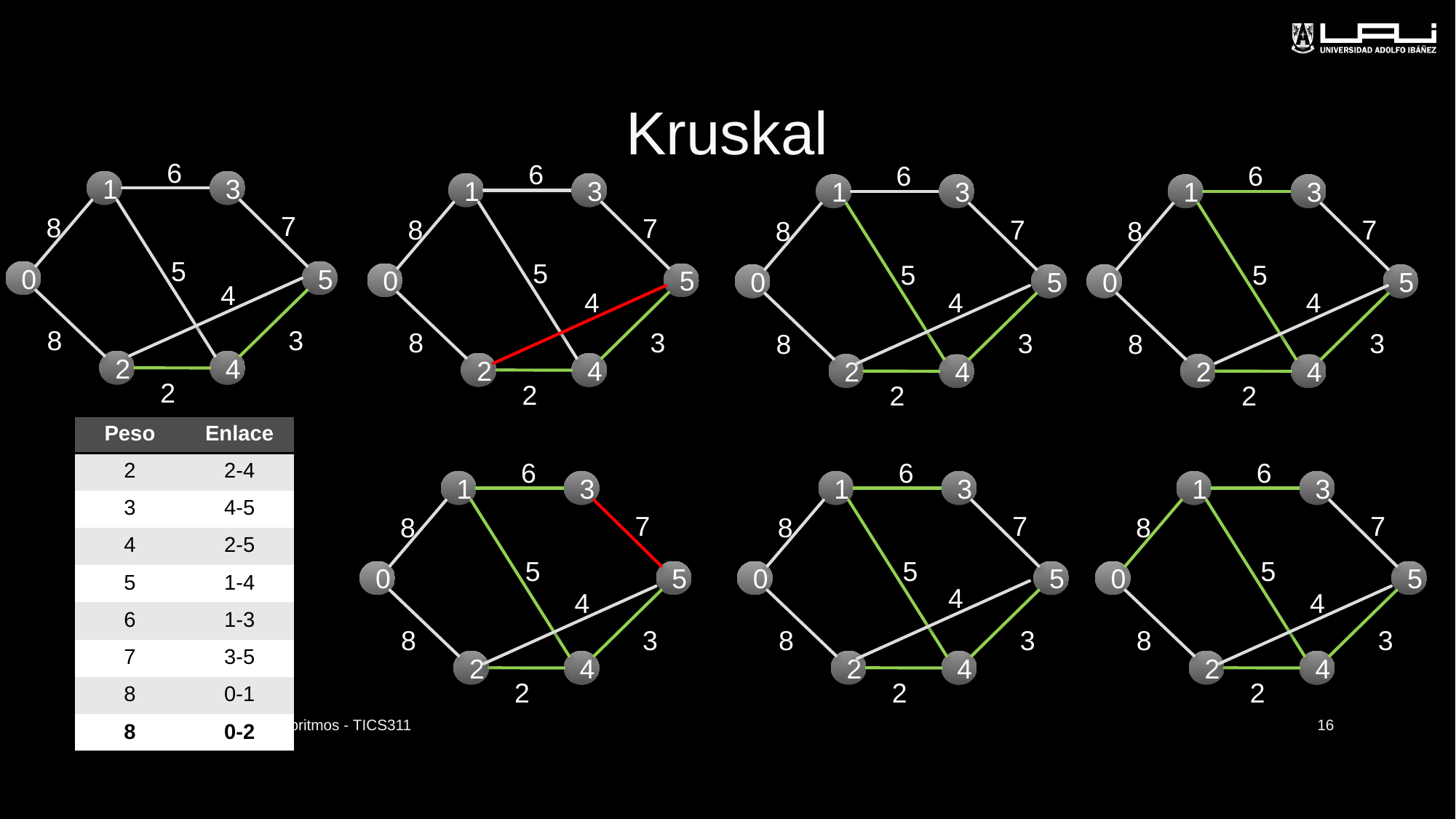

# Kruskal
6
1
3
7
8
5
0
5
3
8
2
4
2
6
1
3
7
8
5
0
5
3
8
2
4
2
6
1
3
7
8
5
0
5
3
8
2
4
2
6
1
3
7
8
5
0
5
3
8
2
4
2
4
4
4
4
| Peso | Enlace |
| --- | --- |
| 2 | 2-4 |
| 3 | 4-5 |
| 4 | 2-5 |
| 5 | 1-4 |
| 6 | 1-3 |
| 7 | 3-5 |
| 8 | 0-1 |
| 8 | 0-2 |
6
1
3
7
8
5
0
5
3
8
2
4
2
6
1
3
7
8
5
0
5
3
8
2
4
2
6
1
3
7
8
5
0
5
3
8
2
4
2
4
4
4
Estructura de Datos y Algoritmos - TICS311
16